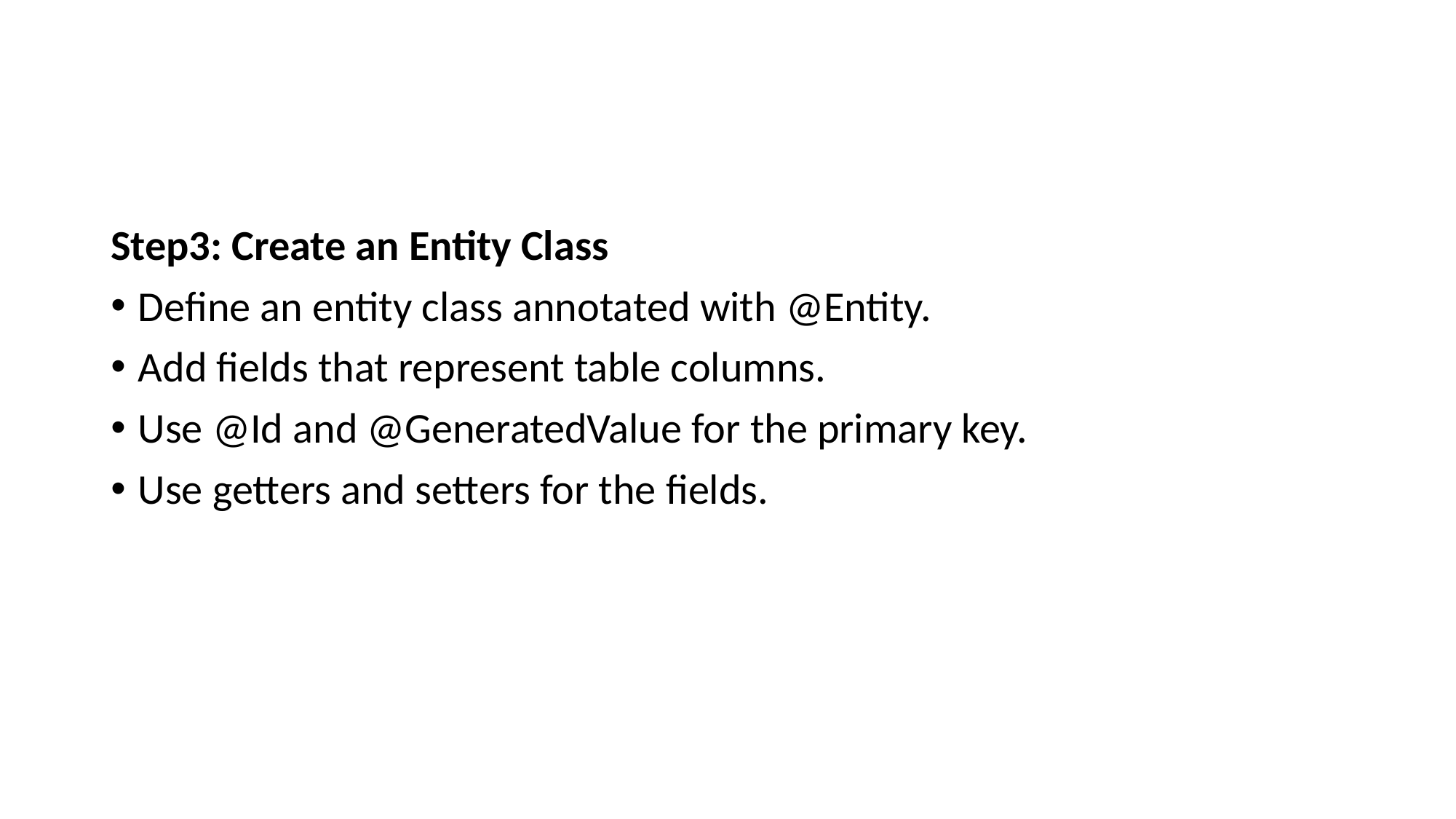

#
Step3: Create an Entity Class
Define an entity class annotated with @Entity.
Add fields that represent table columns.
Use @Id and @GeneratedValue for the primary key.
Use getters and setters for the fields.